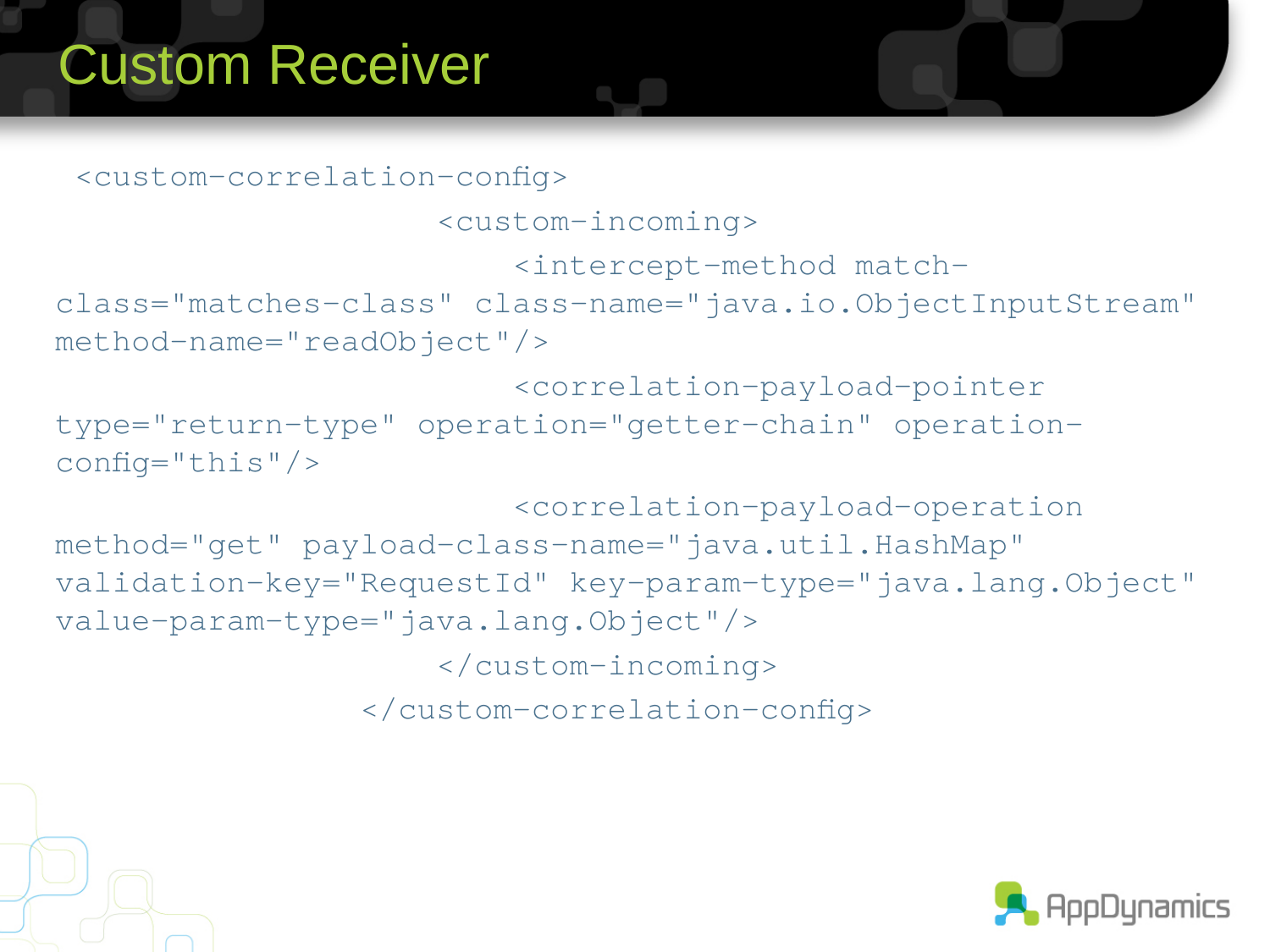

# Custom Receiver
 <custom-correlation-config>
                    <custom-incoming>
                        <intercept-method match-class="matches-class" class-name="java.io.ObjectInputStream" method-name="readObject"/>
                        <correlation-payload-pointer type="return-type" operation="getter-chain" operation-config="this"/>
                        <correlation-payload-operation method="get" payload-class-name="java.util.HashMap" validation-key="RequestId" key-param-type="java.lang.Object" value-param-type="java.lang.Object"/>
                    </custom-incoming>
                </custom-correlation-config>